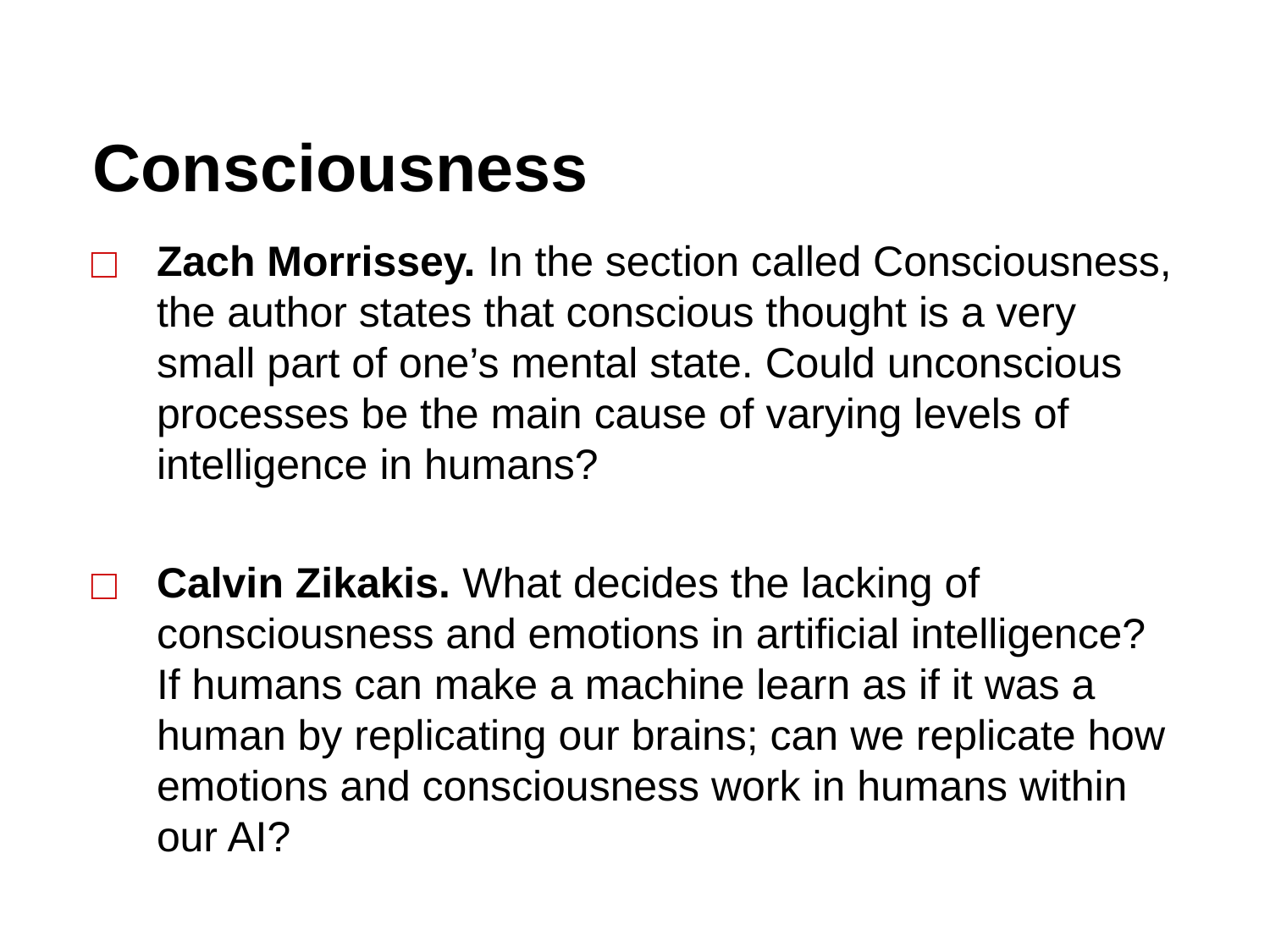

# Consciousness
Zach Morrissey. In the section called Consciousness, the author states that conscious thought is a very small part of one’s mental state. Could unconscious processes be the main cause of varying levels of intelligence in humans?

Calvin Zikakis. What decides the lacking of consciousness and emotions in artificial intelligence? If humans can make a machine learn as if it was a human by replicating our brains; can we replicate how emotions and consciousness work in humans within our AI?